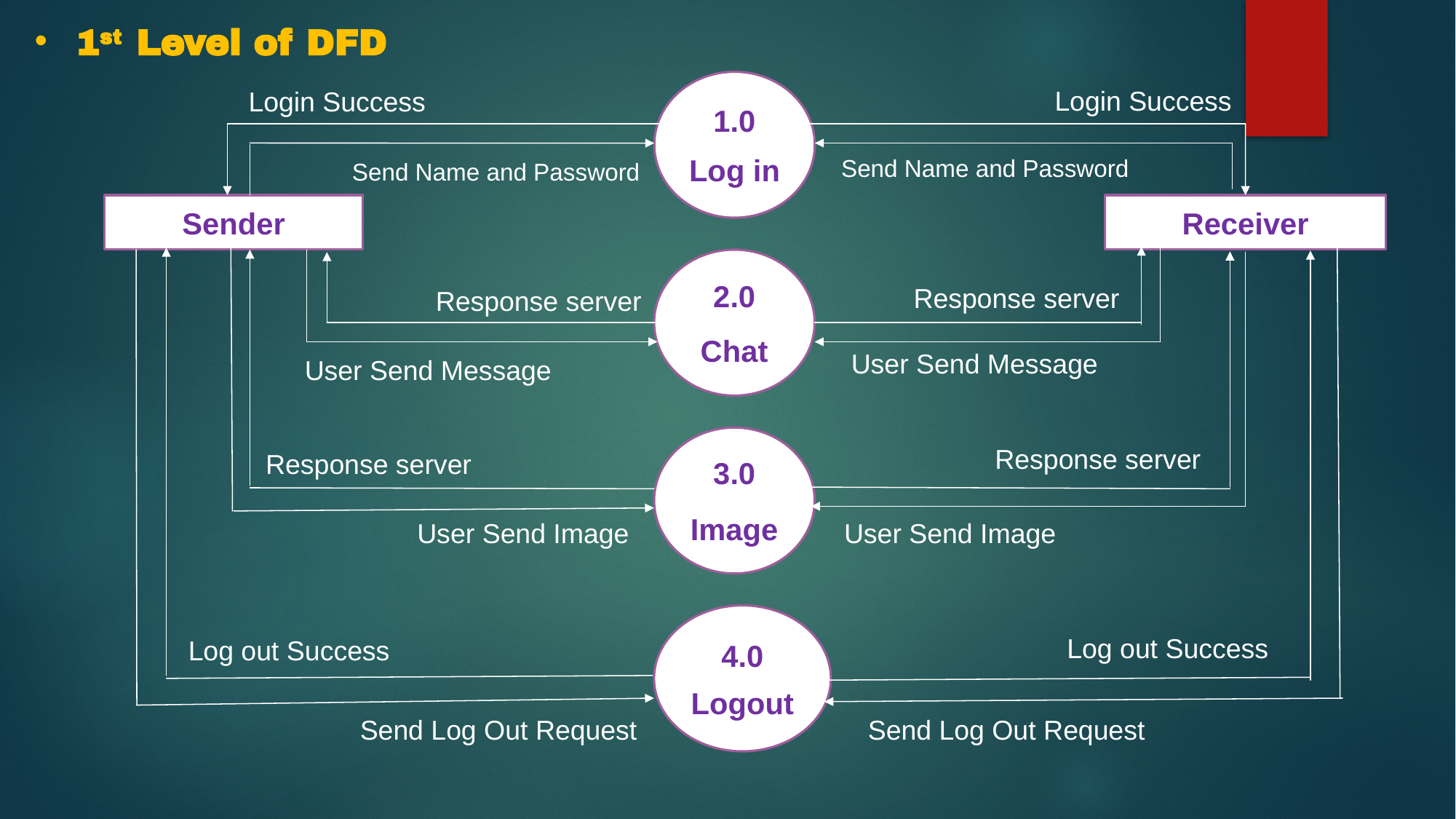

1st  Level of DFD
1.0

Log in
Login Success
Login Success
Send Name and Password
Send Name and Password
Sender
Receiver
2.0

Chat
Response server
Response server
User Send Message
User Send Message
3.0

Image
Response server
Response server
User Send Image
User Send Image
4.0

Logout
Log out Success
Log out Success
Send Log Out Request
Send Log Out Request